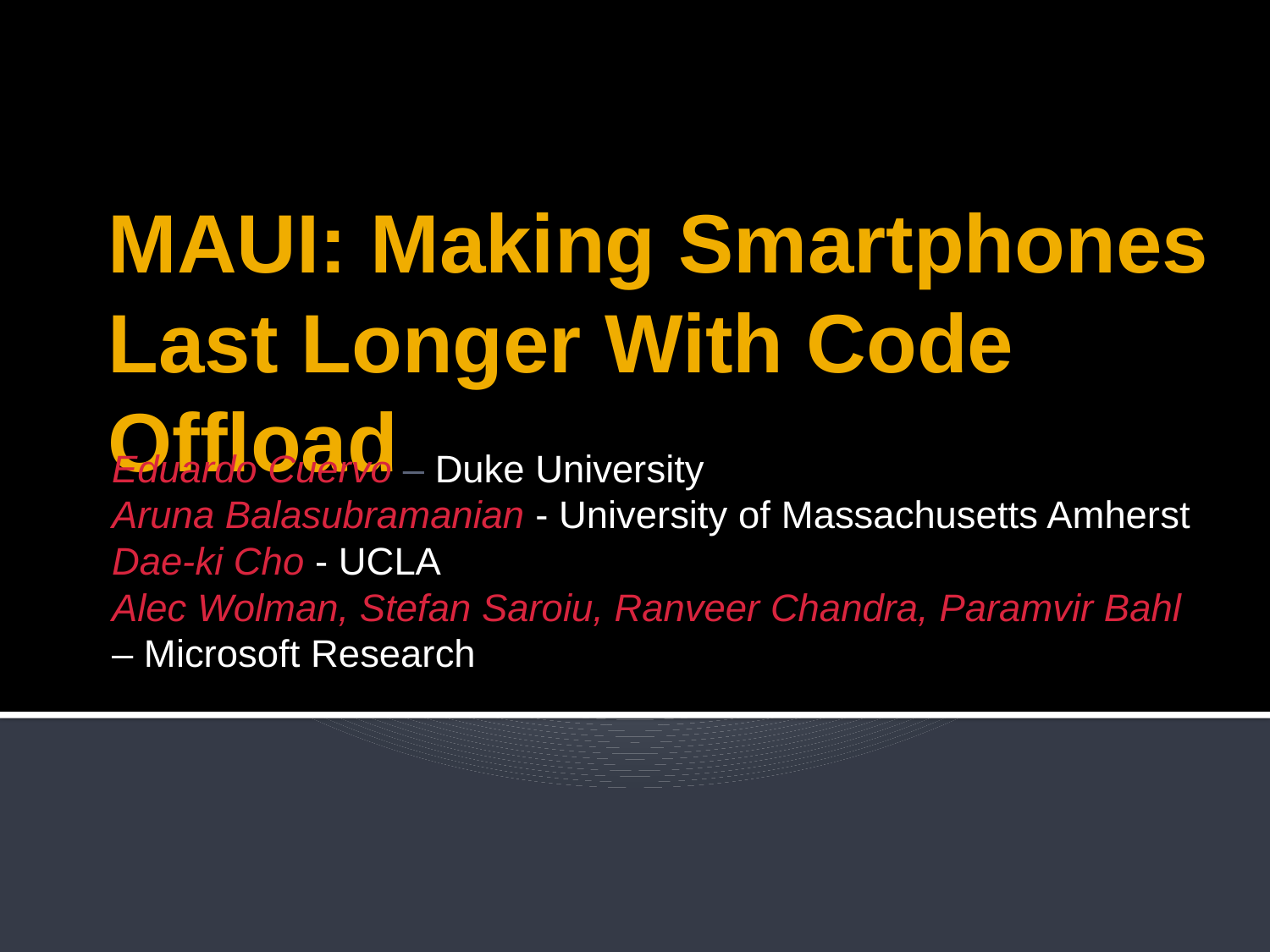

# MAUI: Making Smartphones Last Longer With Code Offload
Eduardo Cuervo – Duke University
Aruna Balasubramanian - University of Massachusetts Amherst
Dae-ki Cho - UCLA
Alec Wolman, Stefan Saroiu, Ranveer Chandra, Paramvir Bahl – Microsoft Research